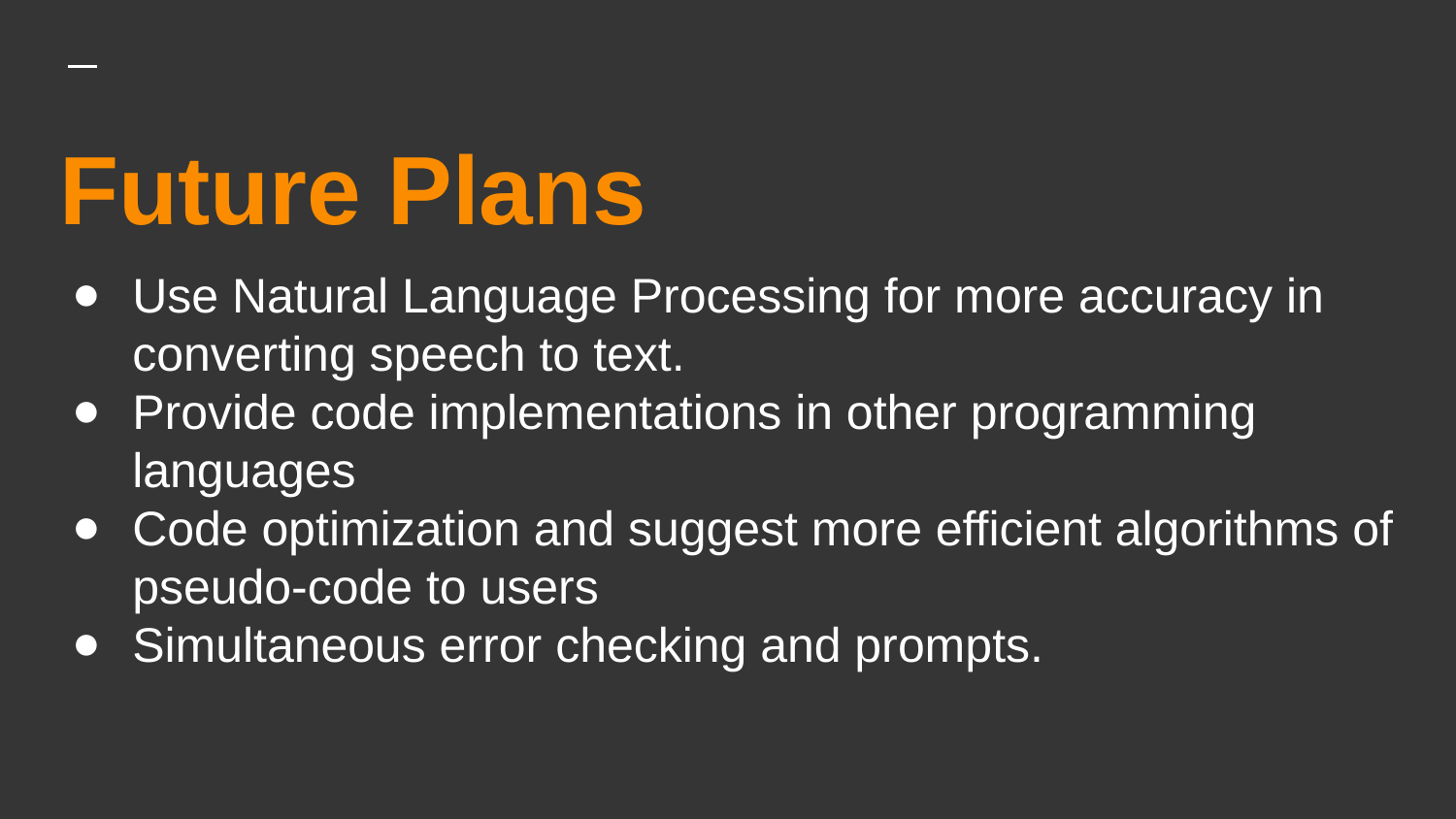

# Future Plans
Use Natural Language Processing for more accuracy in converting speech to text.
Provide code implementations in other programming languages
Code optimization and suggest more efficient algorithms of pseudo-code to users
Simultaneous error checking and prompts.